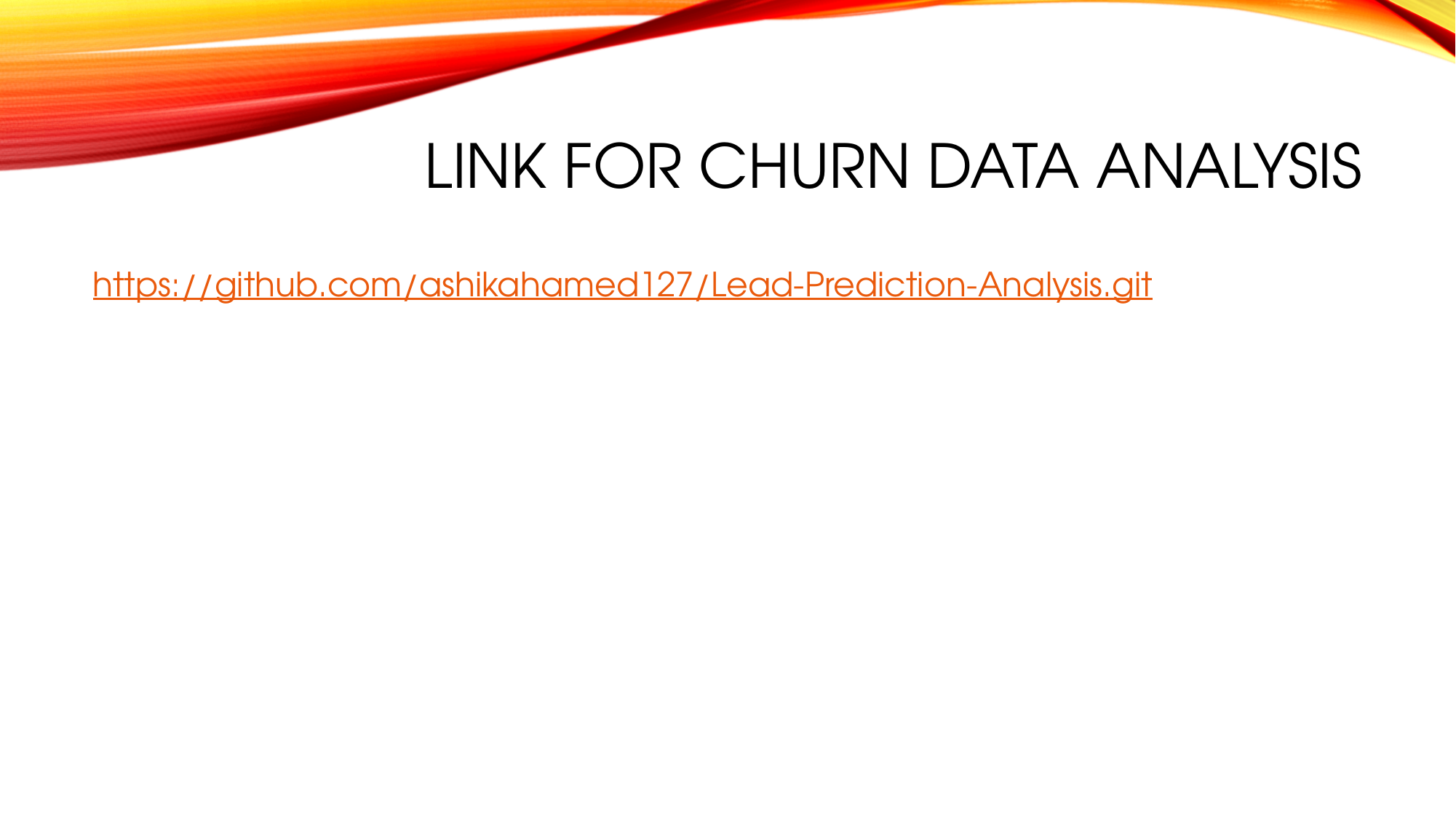

# Link for CHURN DATA ANALYSIS
https://github.com/ashikahamed127/Lead-Prediction-Analysis.git